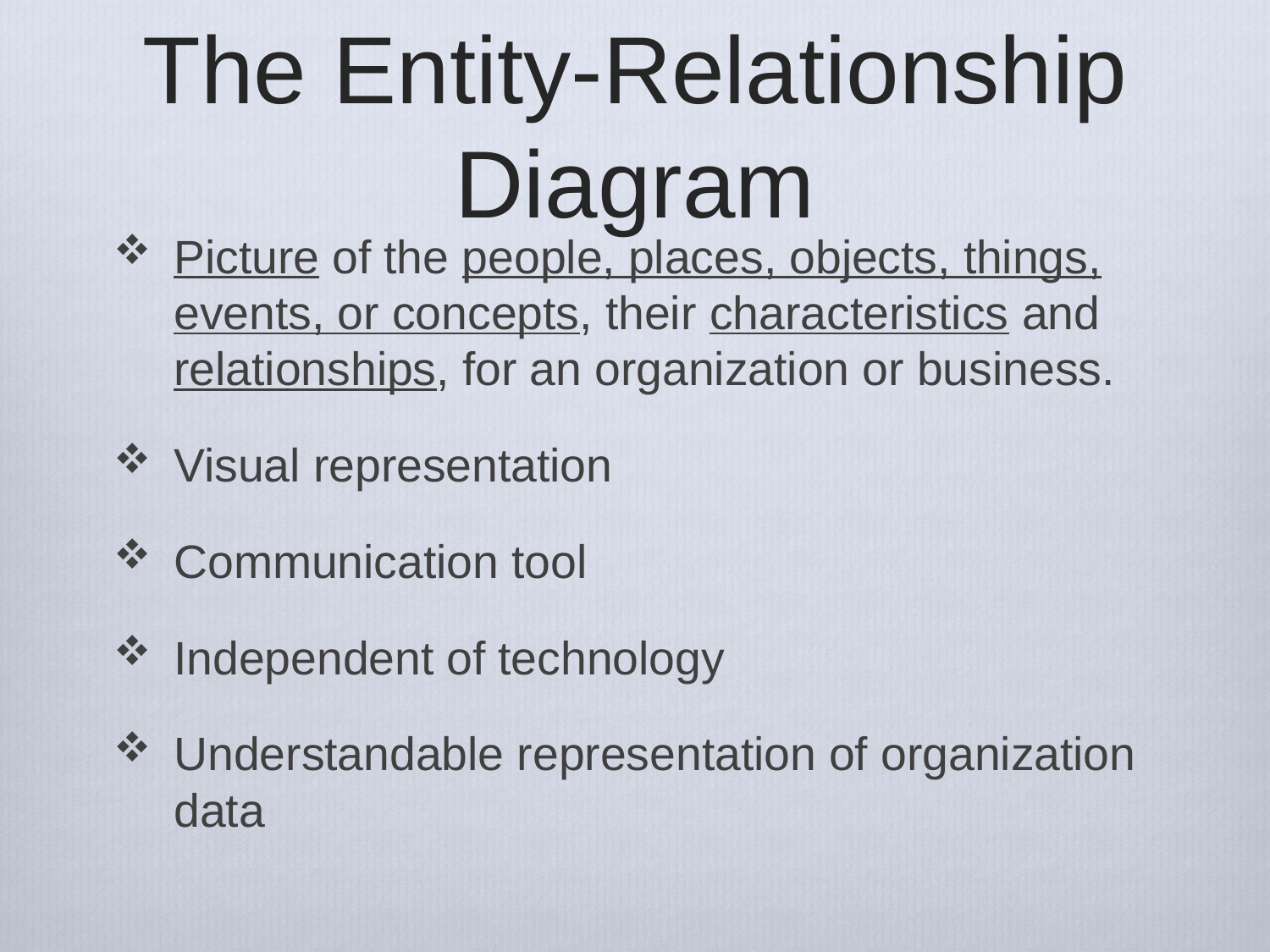

# The Entity-Relationship Diagram
Picture of the people, places, objects, things, events, or concepts, their characteristics and relationships, for an organization or business.
Visual representation
Communication tool
Independent of technology
Understandable representation of organization data